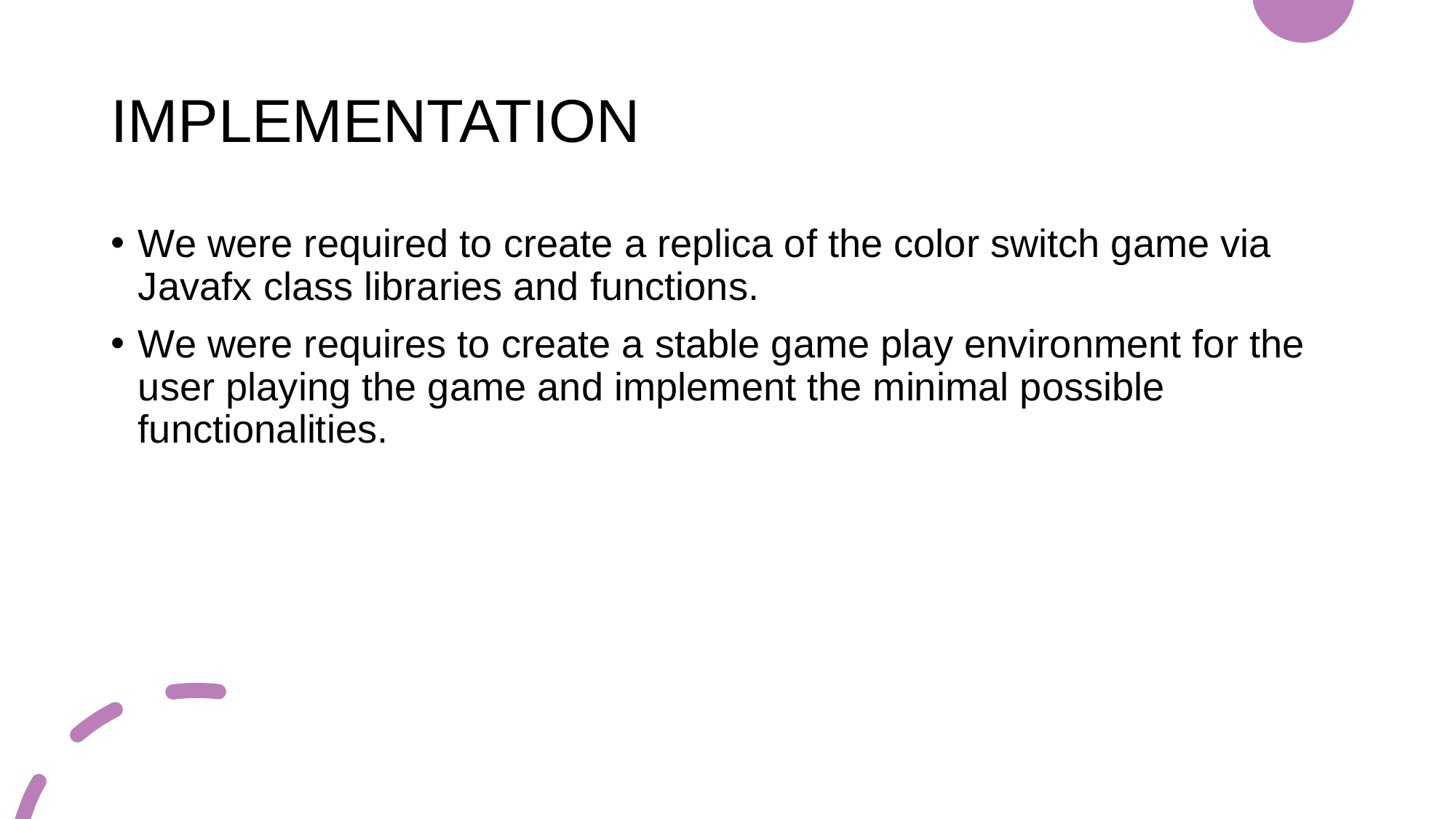

# IMPLEMENTATION
We were required to create a replica of the color switch game via Javafx class libraries and functions.
We were requires to create a stable game play environment for the user playing the game and implement the minimal possible functionalities.